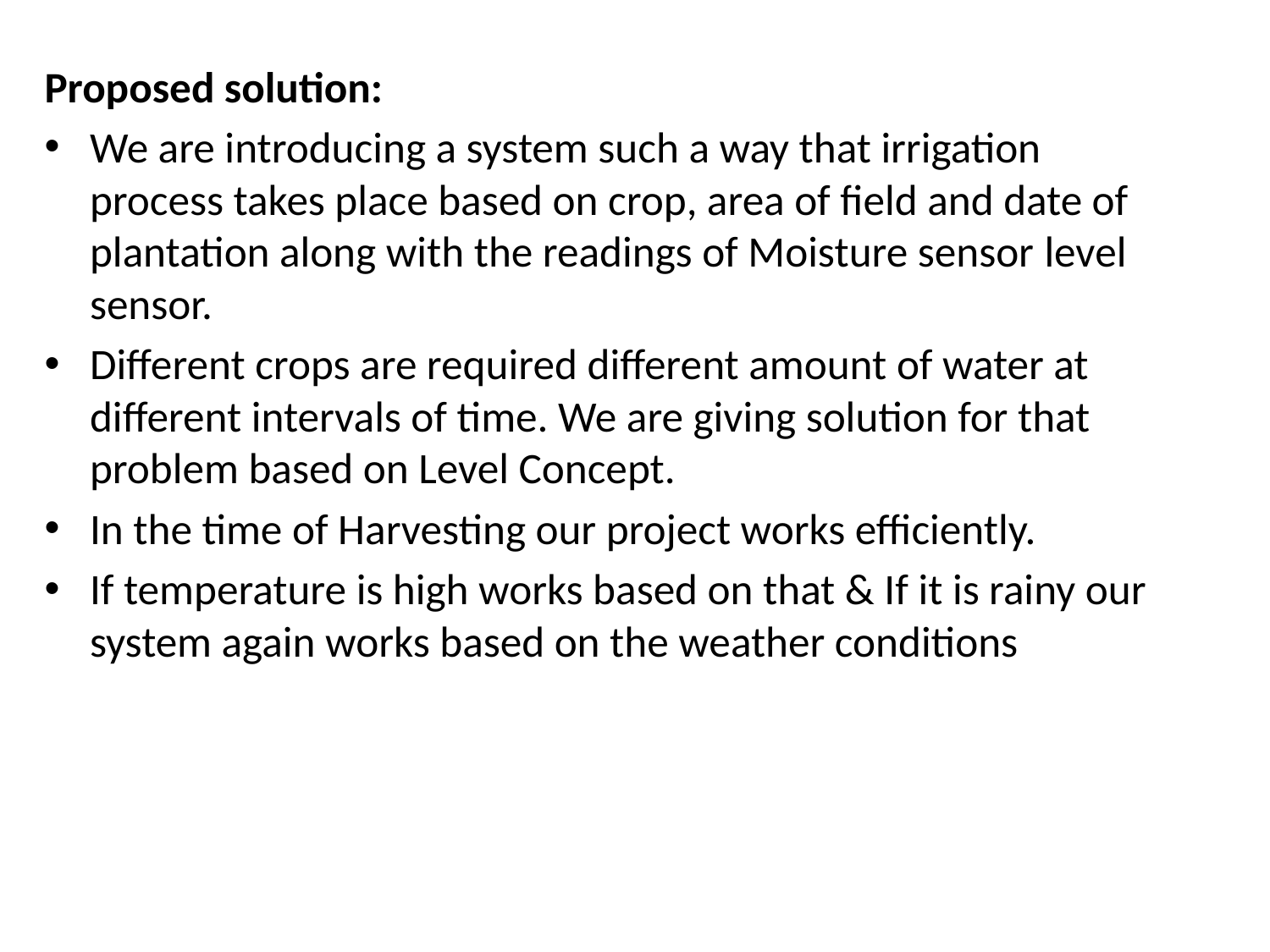

Proposed solution:
We are introducing a system such a way that irrigation process takes place based on crop, area of field and date of plantation along with the readings of Moisture sensor level sensor.
Different crops are required different amount of water at different intervals of time. We are giving solution for that problem based on Level Concept.
In the time of Harvesting our project works efficiently.
If temperature is high works based on that & If it is rainy our system again works based on the weather conditions